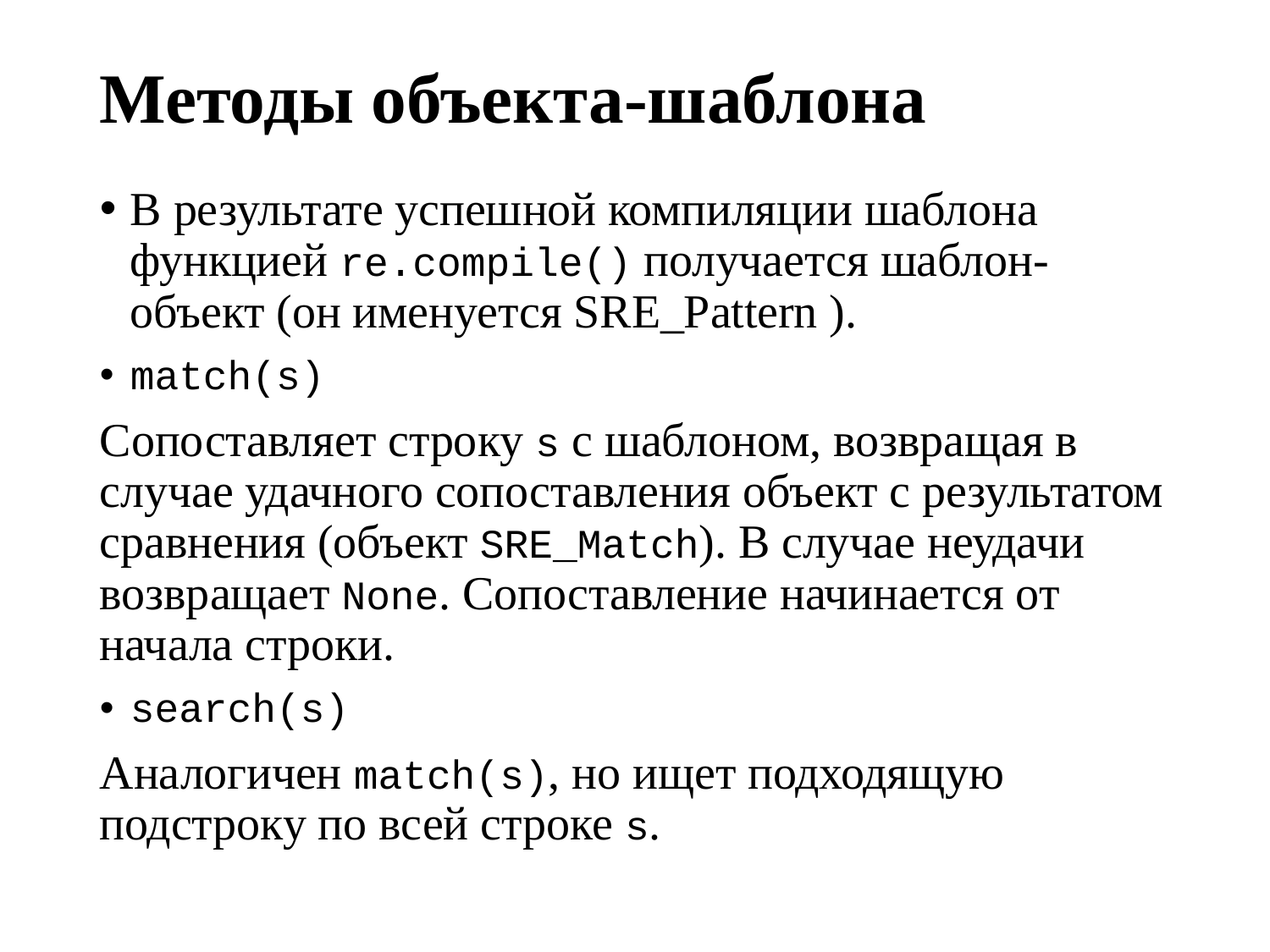

Методы объекта-шаблона
В результате успешной компиляции шаблона функцией re.compile() получается шаблон-объект (он именуется SRE_Pattern ).
match(s)
Сопоставляет строку s с шаблоном, возвращая в случае удачного сопоставления объект с результатом сравнения (объект SRE_Match). В случае неудачи возвращает None. Сопоставление начинается от начала строки.
search(s)
Аналогичен match(s), но ищет подходящую подстроку по всей строке s.